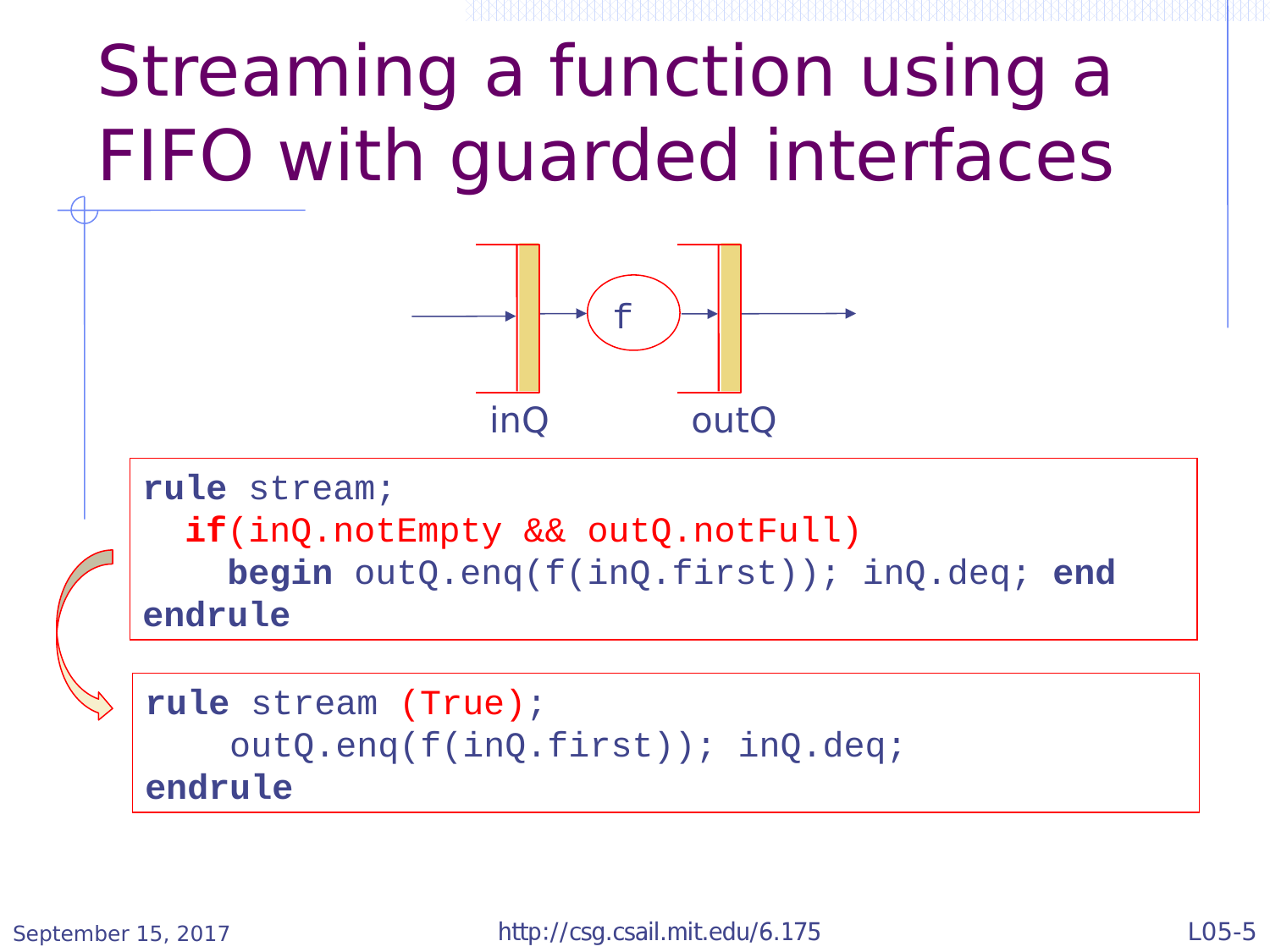

# Streaming a function using a FIFO with guarded interfaces

f

inQ
outQ
rule stream;
  if(inQ.notEmpty && outQ.notFull)
    begin outQ.enq(f(inQ.first)); inQ.deq; end endrule

rule stream (True);
    outQ.enq(f(inQ.first)); inQ.deq;
endrule
September 15, 2017
http://csg.csail.mit.edu/6.175
L05-5